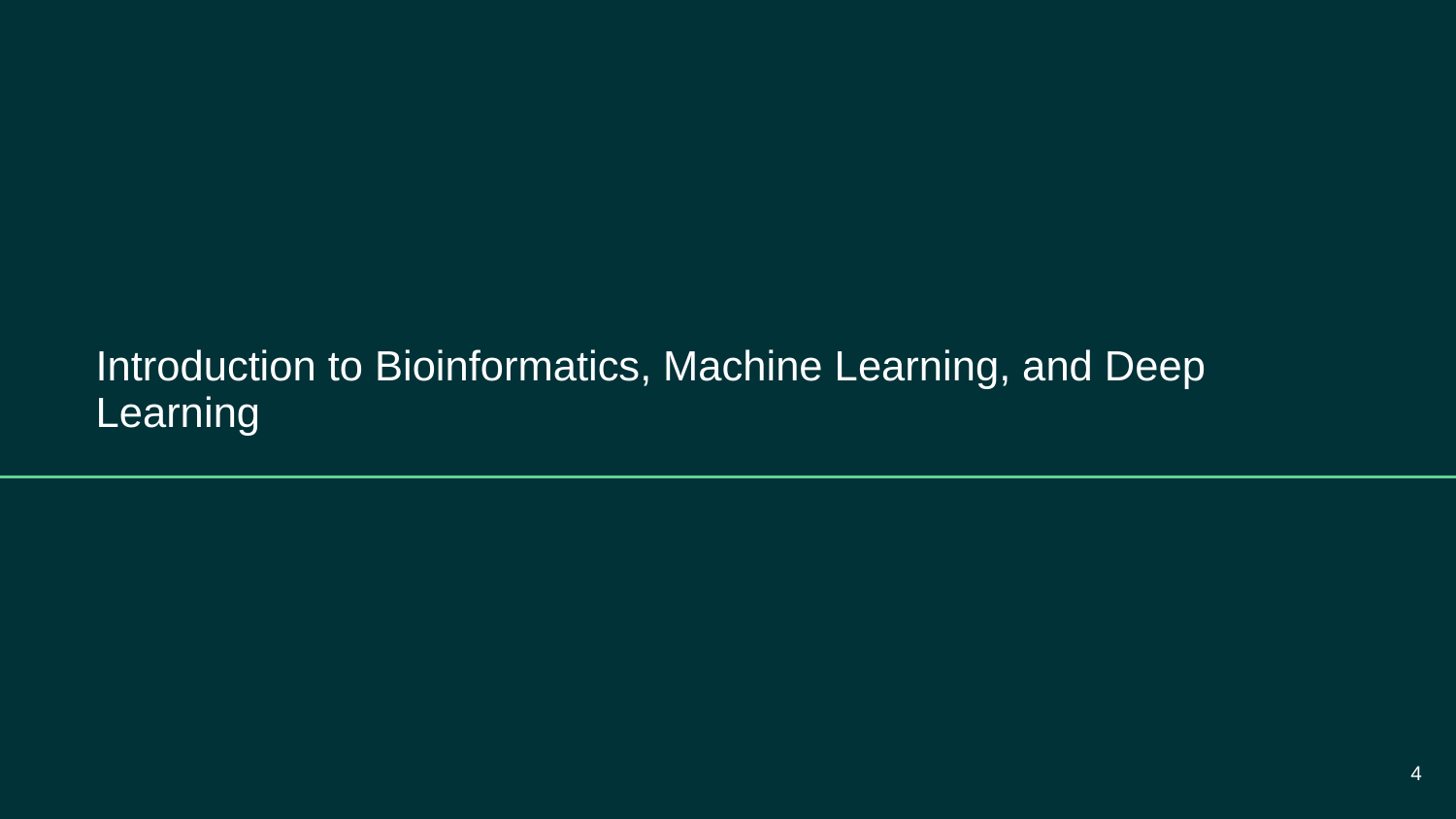

# Introduction to Bioinformatics, Machine Learning, and Deep Learning
4